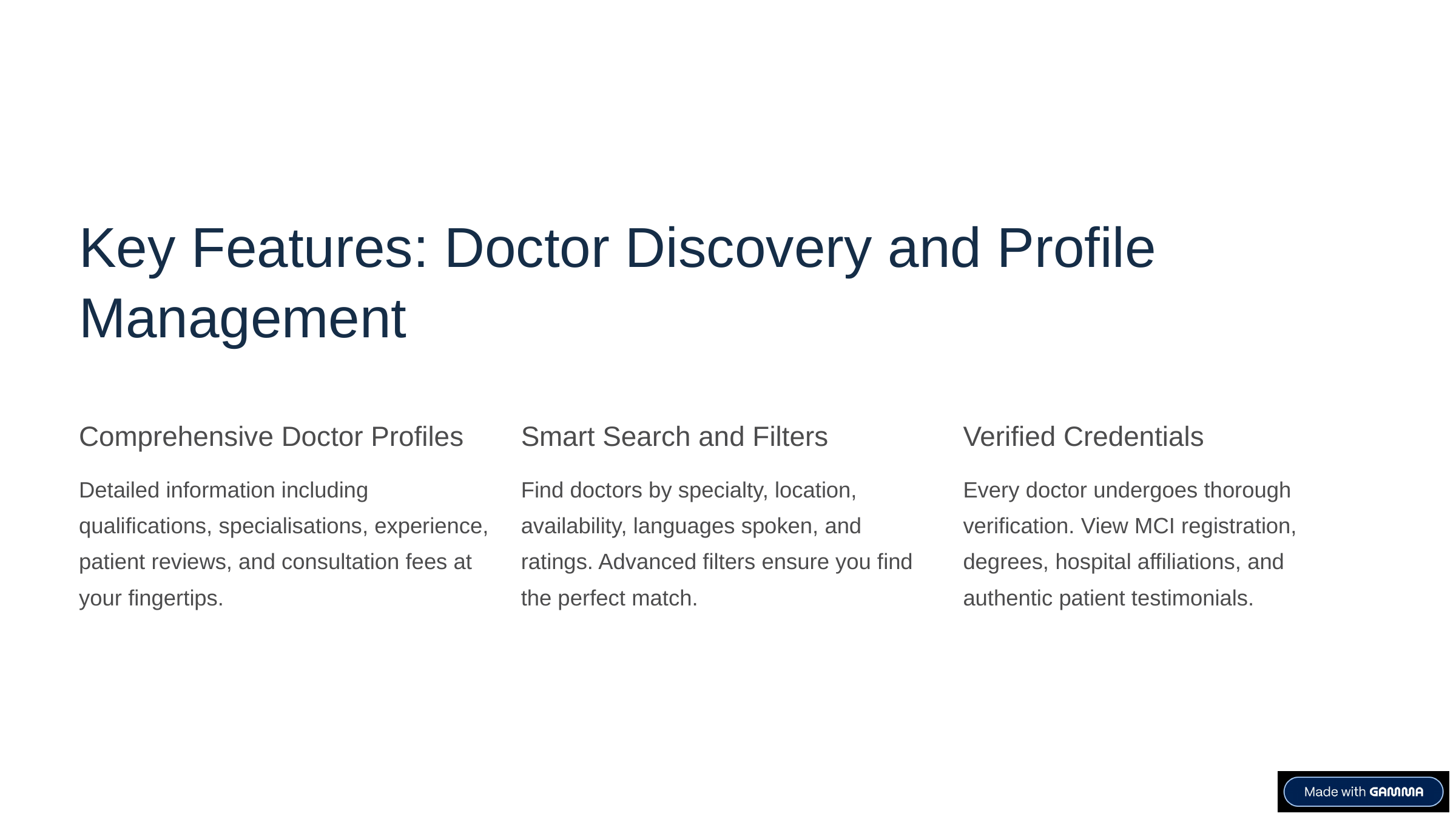

Key Features: Doctor Discovery and Profile Management
Comprehensive Doctor Profiles
Smart Search and Filters
Verified Credentials
Detailed information including qualifications, specialisations, experience, patient reviews, and consultation fees at your fingertips.
Find doctors by specialty, location, availability, languages spoken, and ratings. Advanced filters ensure you find the perfect match.
Every doctor undergoes thorough verification. View MCI registration, degrees, hospital affiliations, and authentic patient testimonials.